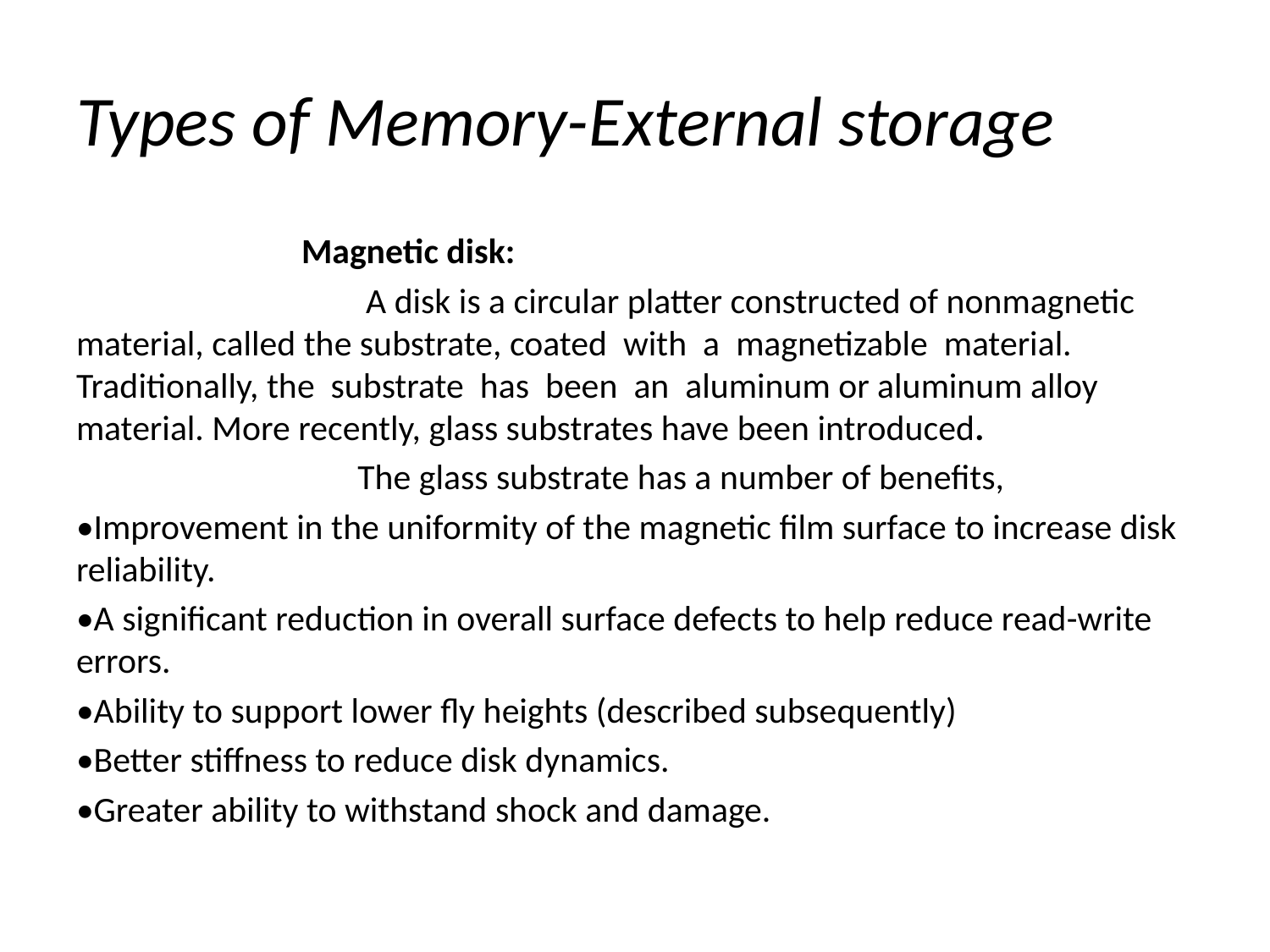

# Types of Memory-External storage
                            Magnetic disk:
                                    A disk is a circular platter constructed of nonmagnetic material, called the substrate, coated  with  a  magnetizable  material. Traditionally, the  substrate  has  been  an  aluminum or aluminum alloy material. More recently, glass substrates have been introduced.
                                   The glass substrate has a number of benefits,
•Improvement in the uniformity of the magnetic film surface to increase disk reliability.
•A significant reduction in overall surface defects to help reduce read-write errors.
•Ability to support lower fly heights (described subsequently)
•Better stiffness to reduce disk dynamics.
•Greater ability to withstand shock and damage.